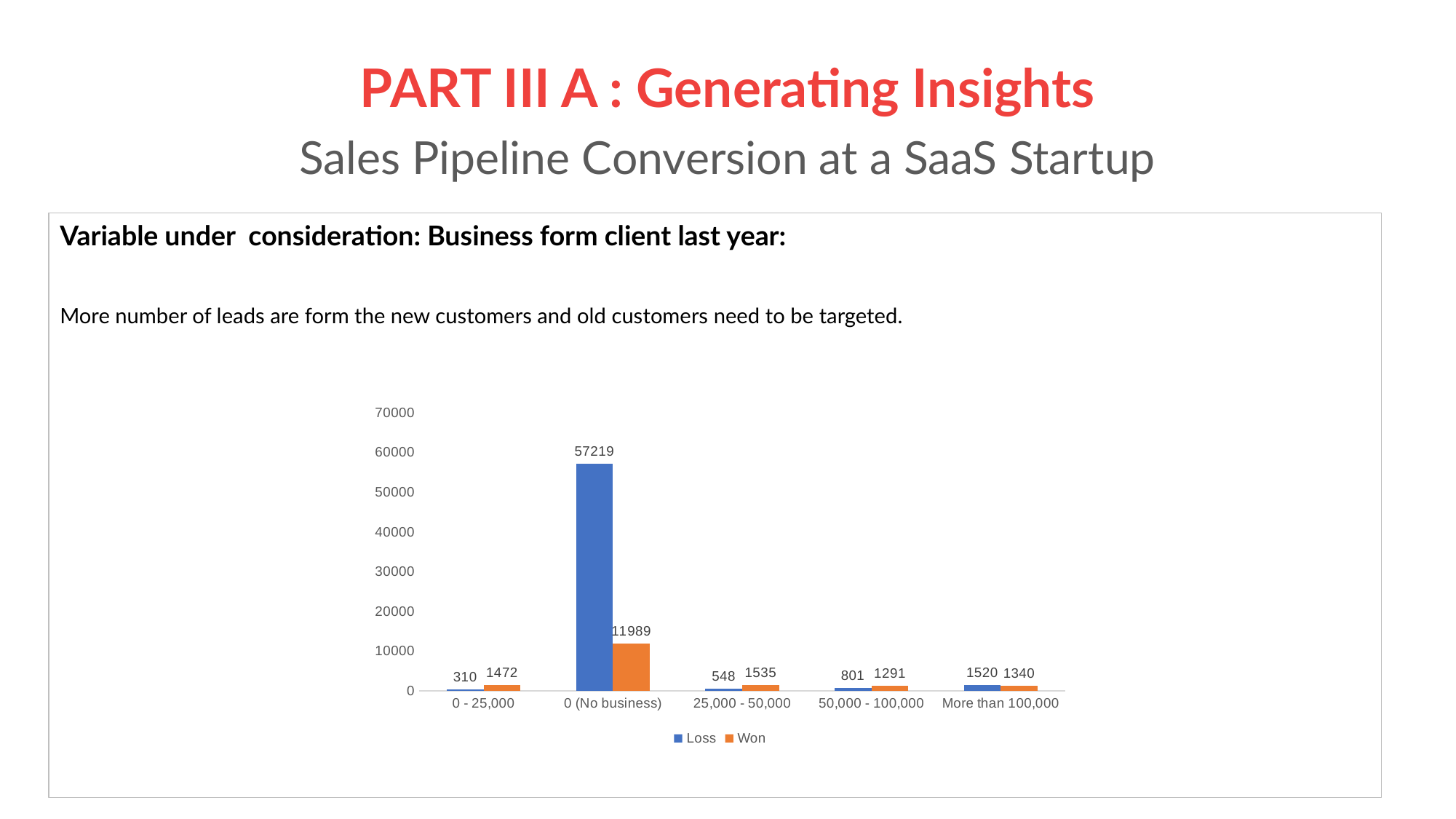

# PART III A : Generating Insights Sales Pipeline Conversion at a SaaS Startup
Variable under  consideration: Business form client last year:

More number of leads are form the new customers and old customers need to be targeted.

### Chart

| Category | Loss | Won |
|---|---|---|
| 0 - 25,000 | 310.0 | 1472.0 |
| 0 (No business) | 57219.0 | 11989.0 |
| 25,000 - 50,000 | 548.0 | 1535.0 |
| 50,000 - 100,000 | 801.0 | 1291.0 |
| More than 100,000 | 1520.0 | 1340.0 |